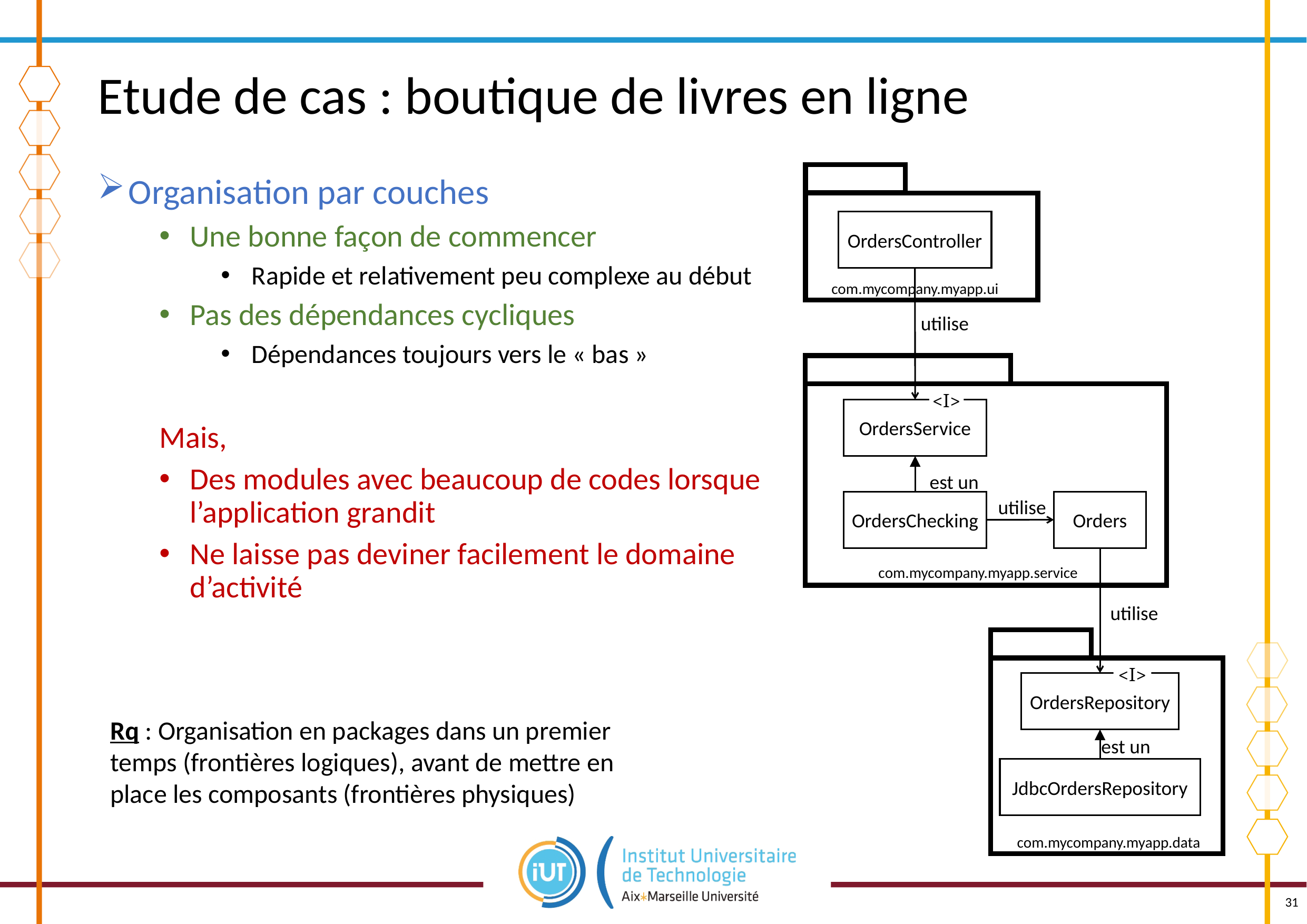

# Etude de cas : boutique de livres en ligne

Organisation par couches
Une bonne façon de commencer
Rapide et relativement peu complexe au début
Pas des dépendances cycliques
Dépendances toujours vers le « bas »

Mais,
Des modules avec beaucoup de codes lorsque l’application grandit
Ne laisse pas deviner facilement le domaine d’activité

OrdersController
com.mycompany.myapp.ui
utilise

<I>
OrdersService
est un
utilise
Orders
OrdersChecking
com.mycompany.myapp.service
utilise

<I>
OrdersRepository
Rq : Organisation en packages dans un premier temps (frontières logiques), avant de mettre en place les composants (frontières physiques)
est un
JdbcOrdersRepository
com.mycompany.myapp.data
31